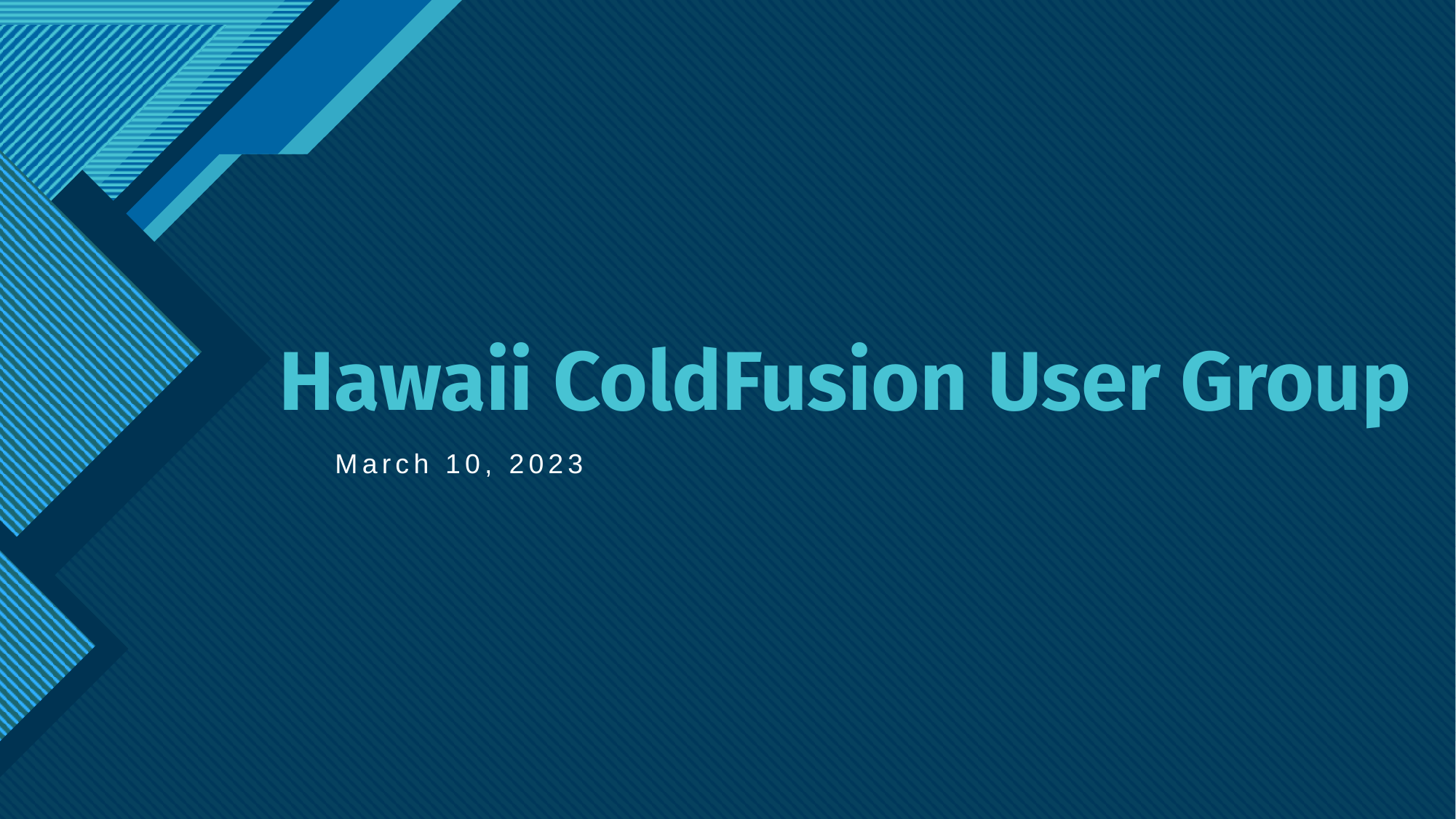

Hawaii ColdFusion User Group
March 10, 2023
1